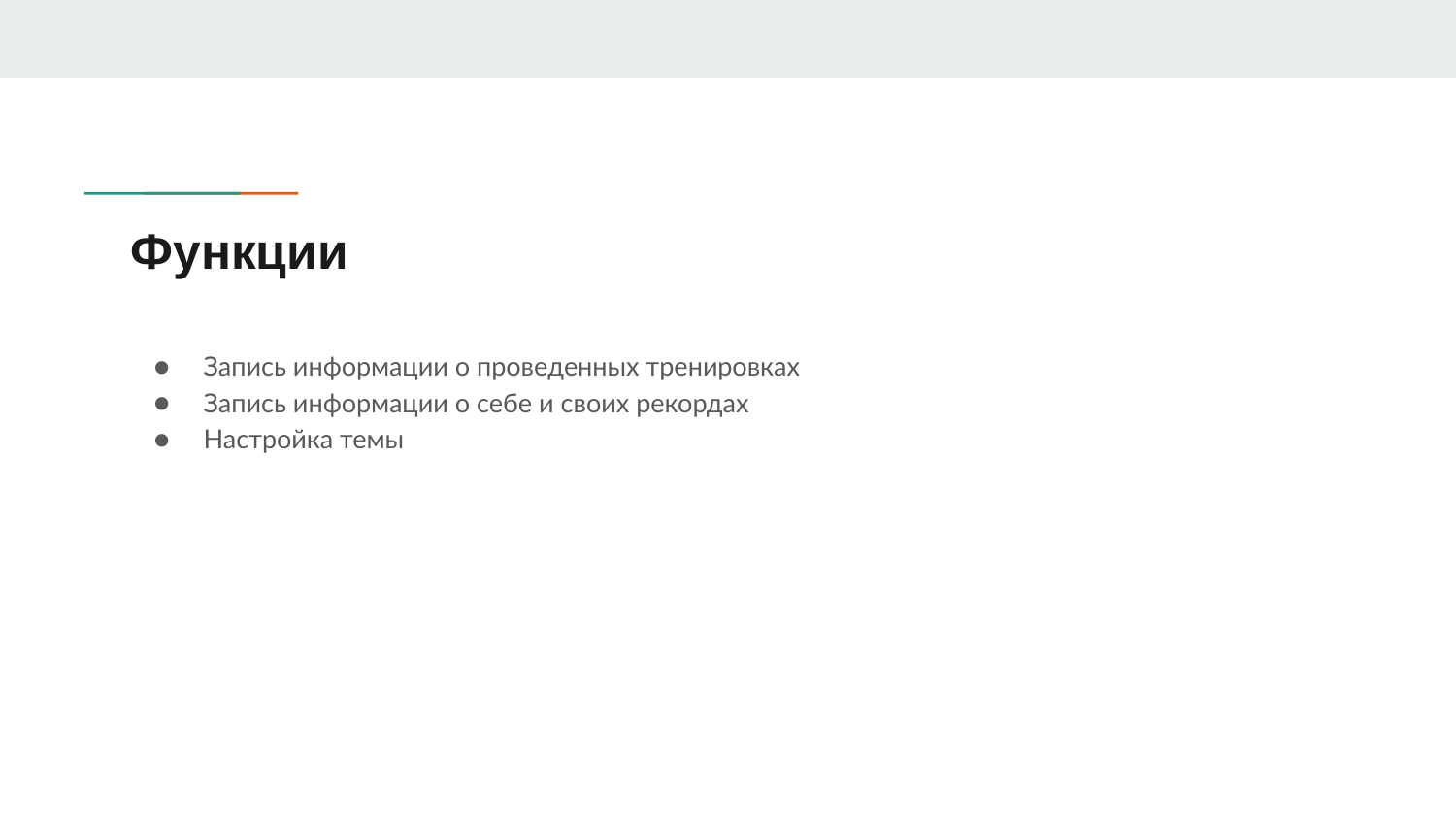

# Функции
Запись информации о проведенных тренировках
Запись информации о себе и своих рекордах
Настройка темы